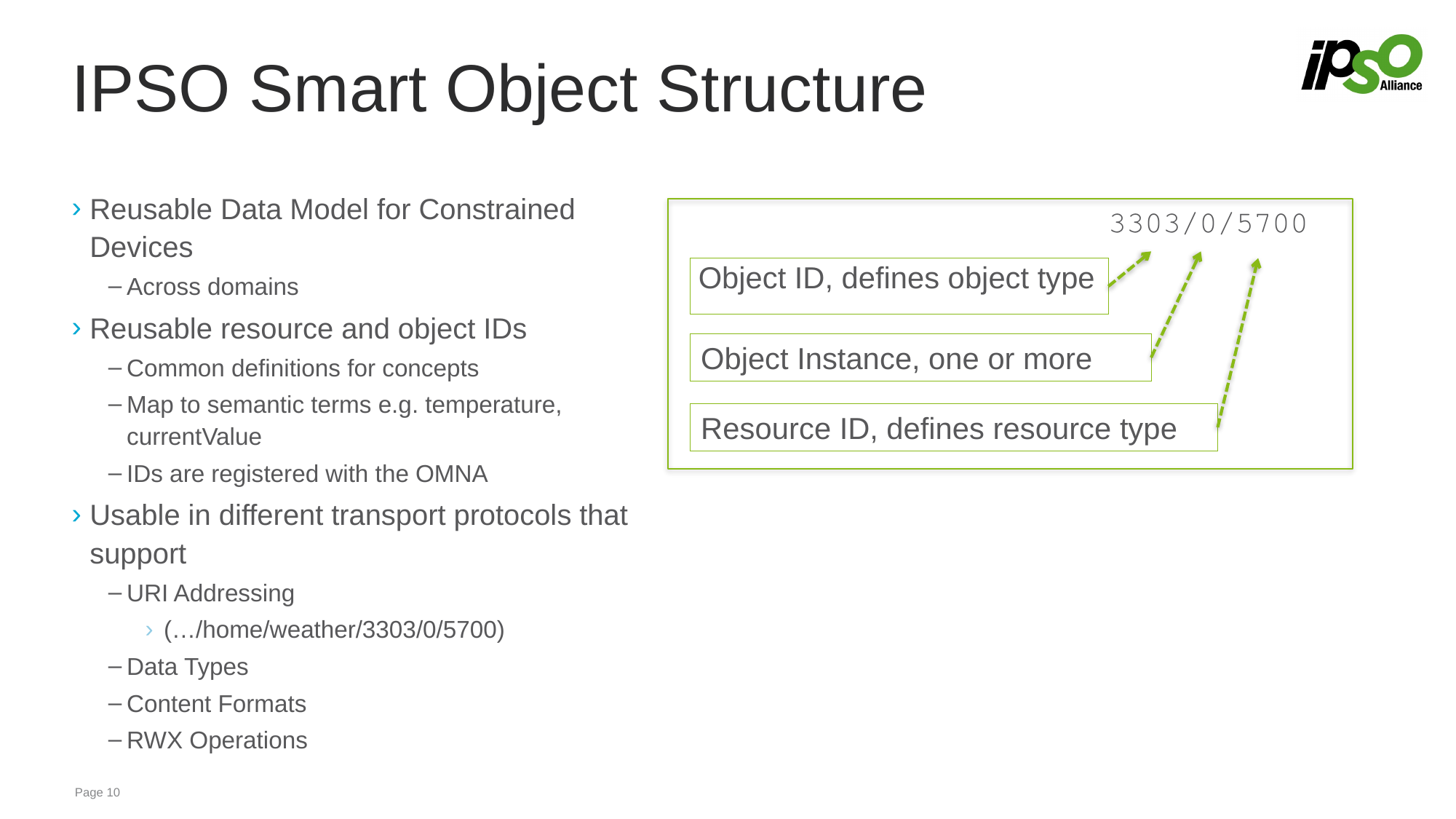

# IPSO Smart Object Structure
Reusable Data Model for Constrained Devices
Across domains
Reusable resource and object IDs
Common definitions for concepts
Map to semantic terms e.g. temperature, currentValue
IDs are registered with the OMNA
Usable in different transport protocols that support
URI Addressing
(…/home/weather/3303/0/5700)
Data Types
Content Formats
RWX Operations

3303/0/5700
 Object ID, defines object type
Object Instance, one or more
Resource ID, defines resource type